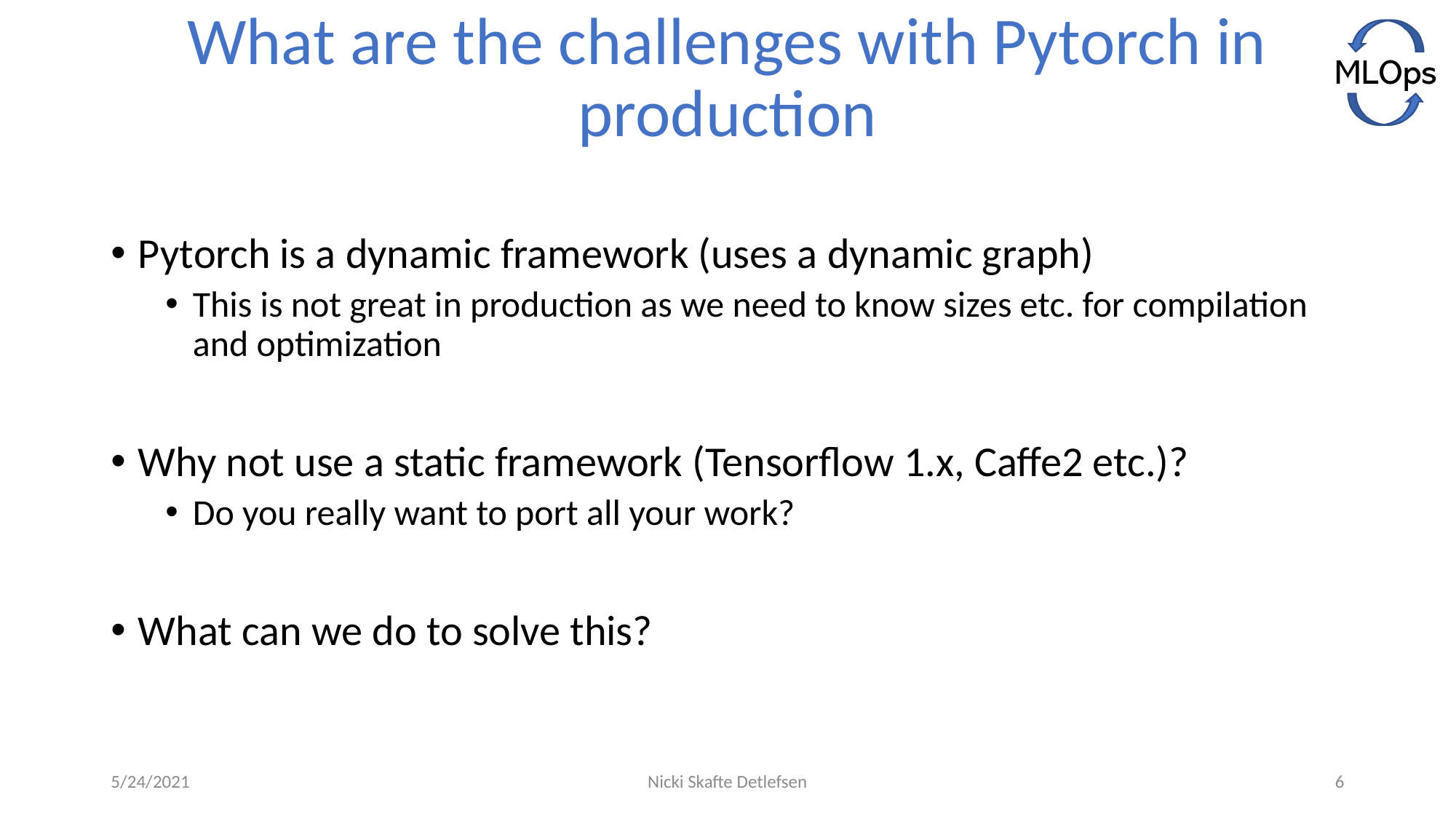

# What are the challenges with Pytorch in production

Pytorch is a dynamic framework (uses a dynamic graph)
This is not great in production as we need to know sizes etc. for compilation and optimization

Why not use a static framework (Tensorflow 1.x, Caffe2 etc.)?
Do you really want to port all your work?

What can we do to solve this?
5/24/2021
Nicki Skafte Detlefsen
6